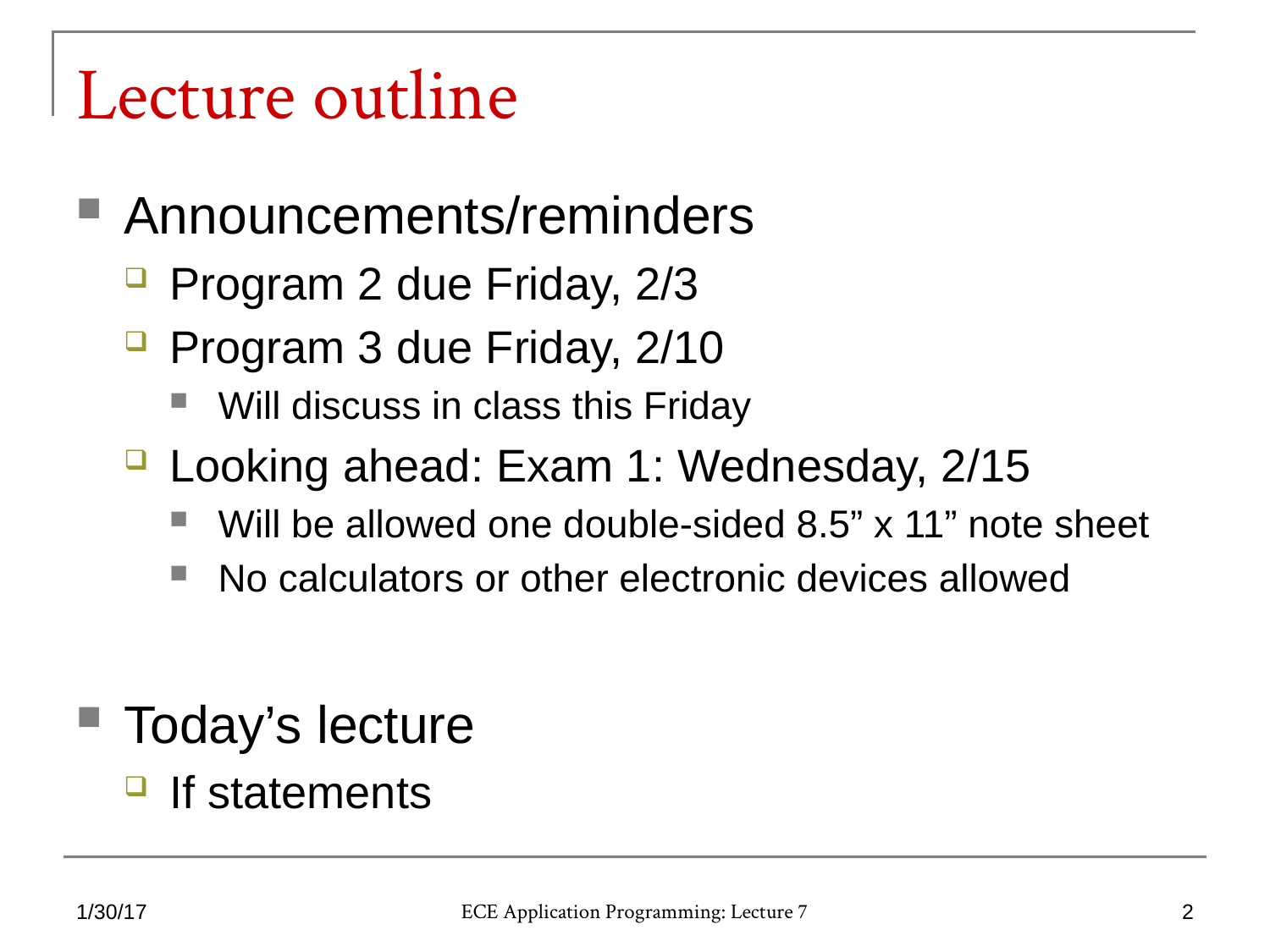

# Lecture outline
Announcements/reminders
Program 2 due Friday, 2/3
Program 3 due Friday, 2/10
Will discuss in class this Friday
Looking ahead: Exam 1: Wednesday, 2/15
Will be allowed one double-sided 8.5” x 11” note sheet
No calculators or other electronic devices allowed

Today’s lecture
If statements
1/30/17
2
ECE Application Programming: Lecture 7